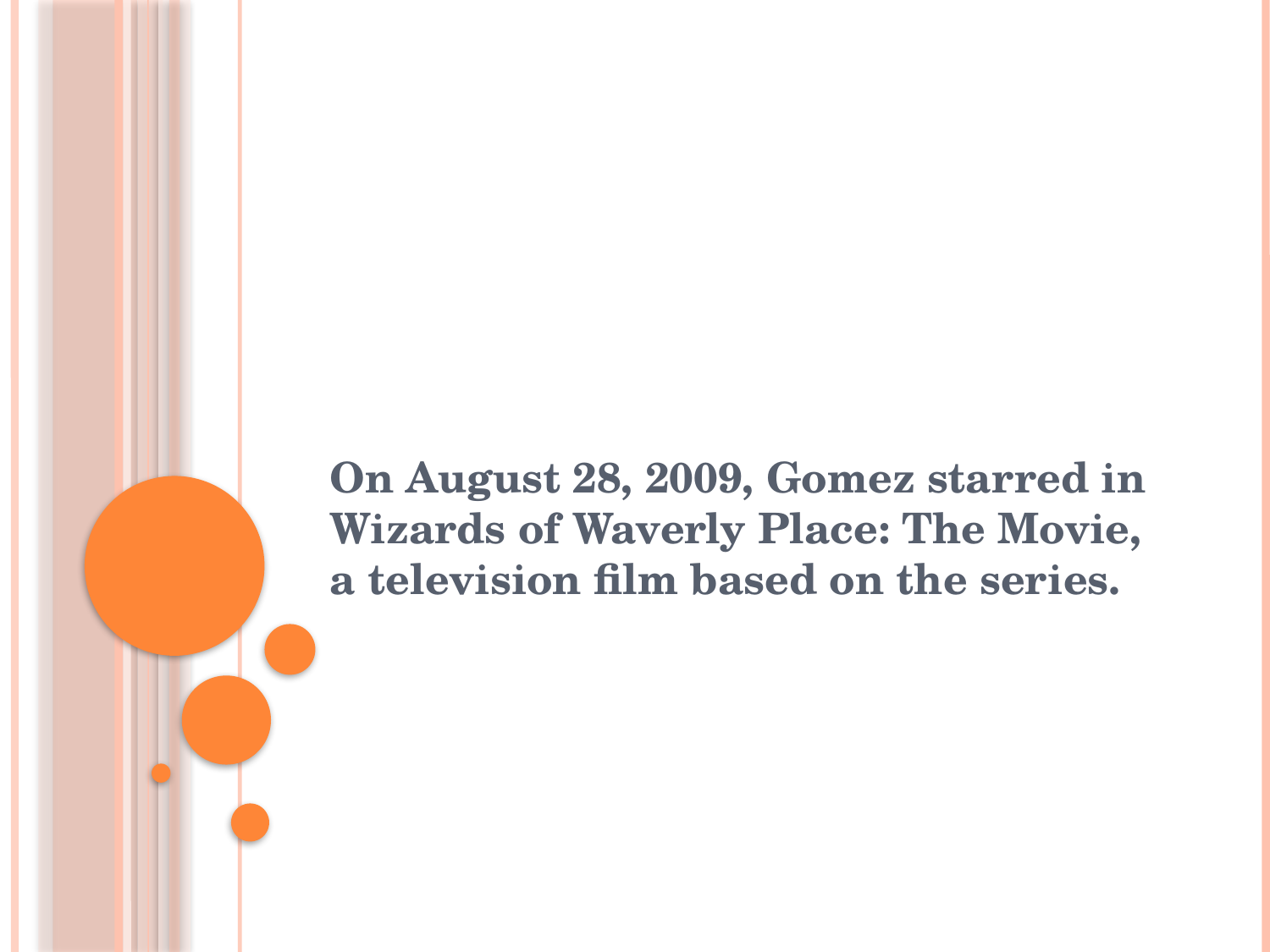

#
On August 28, 2009, Gomez starred in Wizards of Waverly Place: The Movie, a television film based on the series.